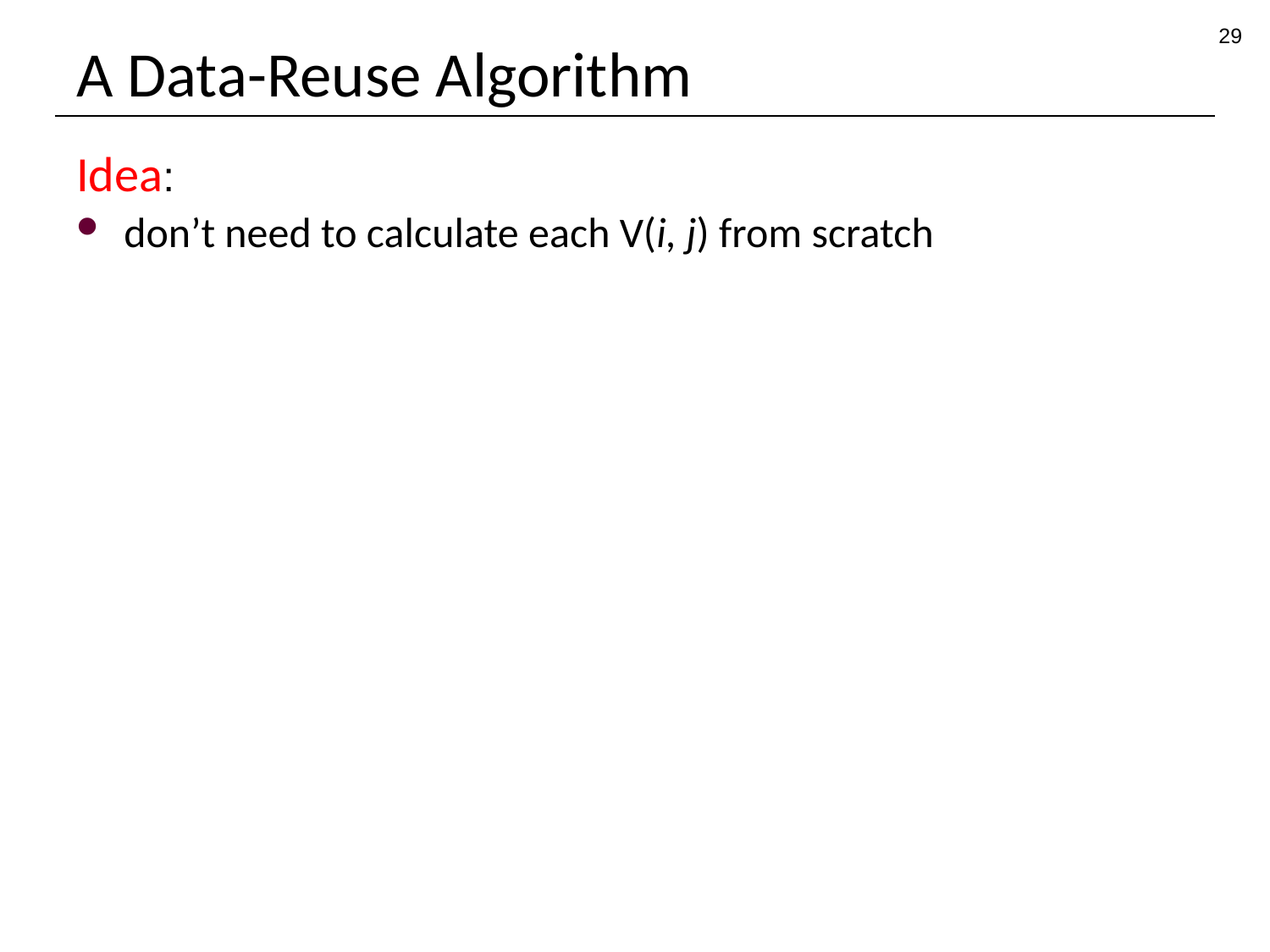

29
# A Data-Reuse Algorithm
Idea:
don’t need to calculate each V(i, j) from scratch